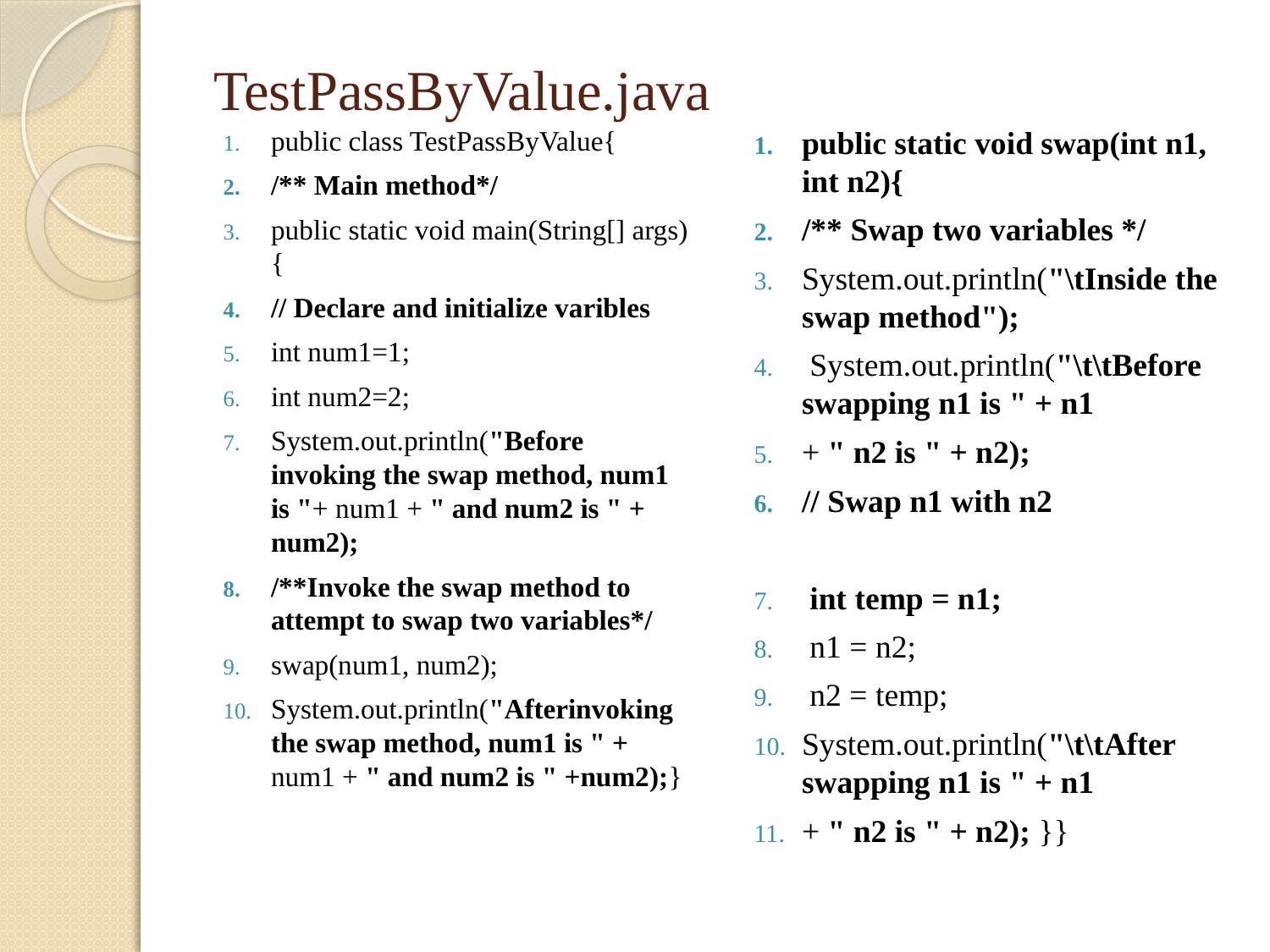

# TestPassByValue.java
public class TestPassByValue{
/** Main method*/
public static void main(String[] args){
// Declare and initialize varibles
int num1=1;
int num2=2;
System.out.println("Before invoking the swap method, num1 is "+ num1 + " and num2 is " + num2);
/**Invoke the swap method to attempt to swap two variables*/
swap(num1, num2);
System.out.println("Afterinvoking the swap method, num1 is " + num1 + " and num2 is " +num2);}

public static void swap(int n1, int n2){
/** Swap two variables */
System.out.println("\tInside the swap method");
 System.out.println("\t\tBefore swapping n1 is " + n1
+ " n2 is " + n2);
// Swap n1 with n2

 int temp = n1;
 n1 = n2;
 n2 = temp;
System.out.println("\t\tAfter swapping n1 is " + n1
+ " n2 is " + n2); }}